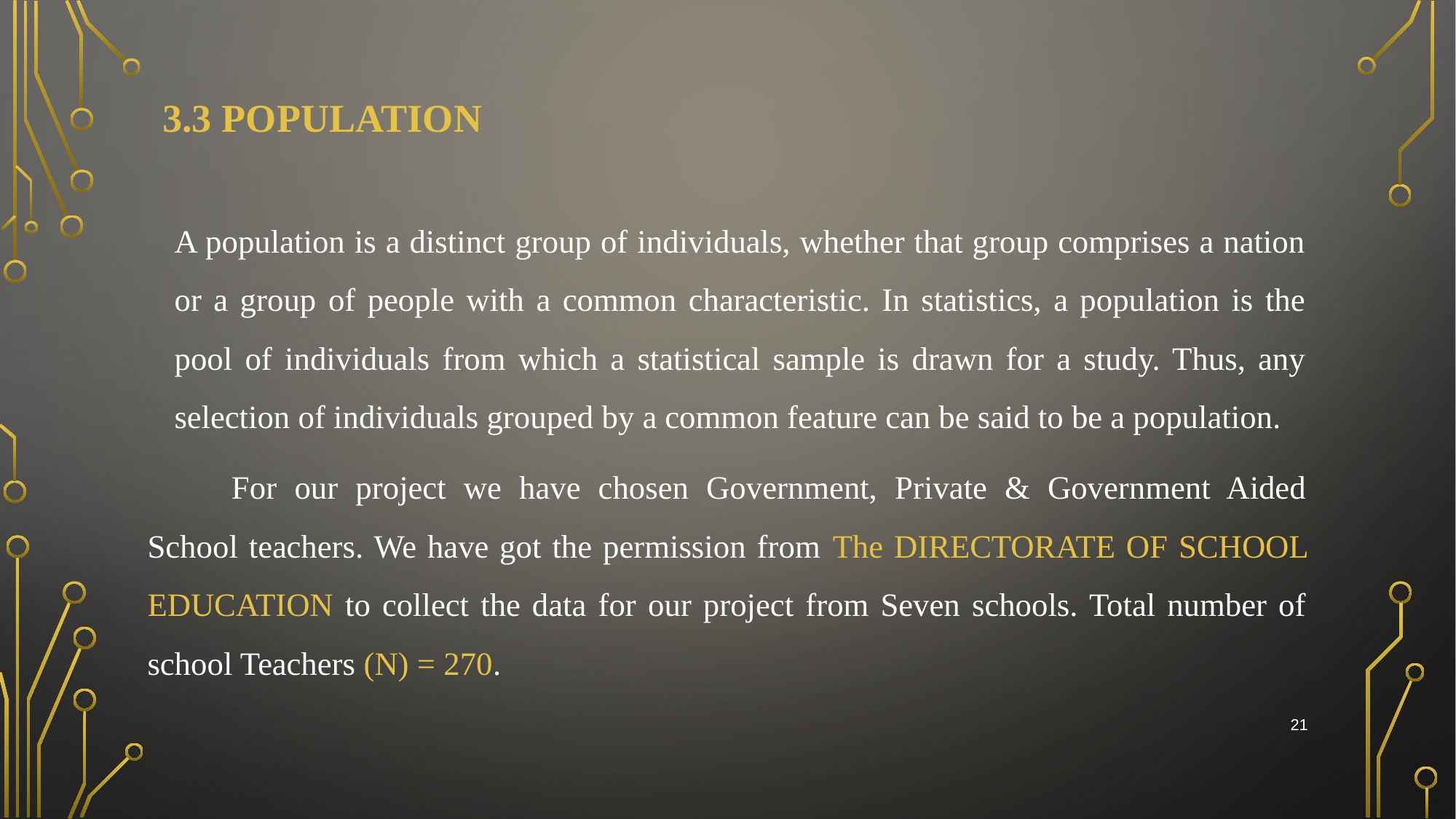

# 3.3 population
	A population is a distinct group of individuals, whether that group comprises a nation or a group of people with a common characteristic. In statistics, a population is the pool of individuals from which a statistical sample is drawn for a study. Thus, any selection of individuals grouped by a common feature can be said to be a population.
	For our project we have chosen Government, Private & Government Aided School teachers. We have got the permission from The DIRECTORATE OF SCHOOL EDUCATION to collect the data for our project from Seven schools. Total number of school Teachers (N) = 270.

21